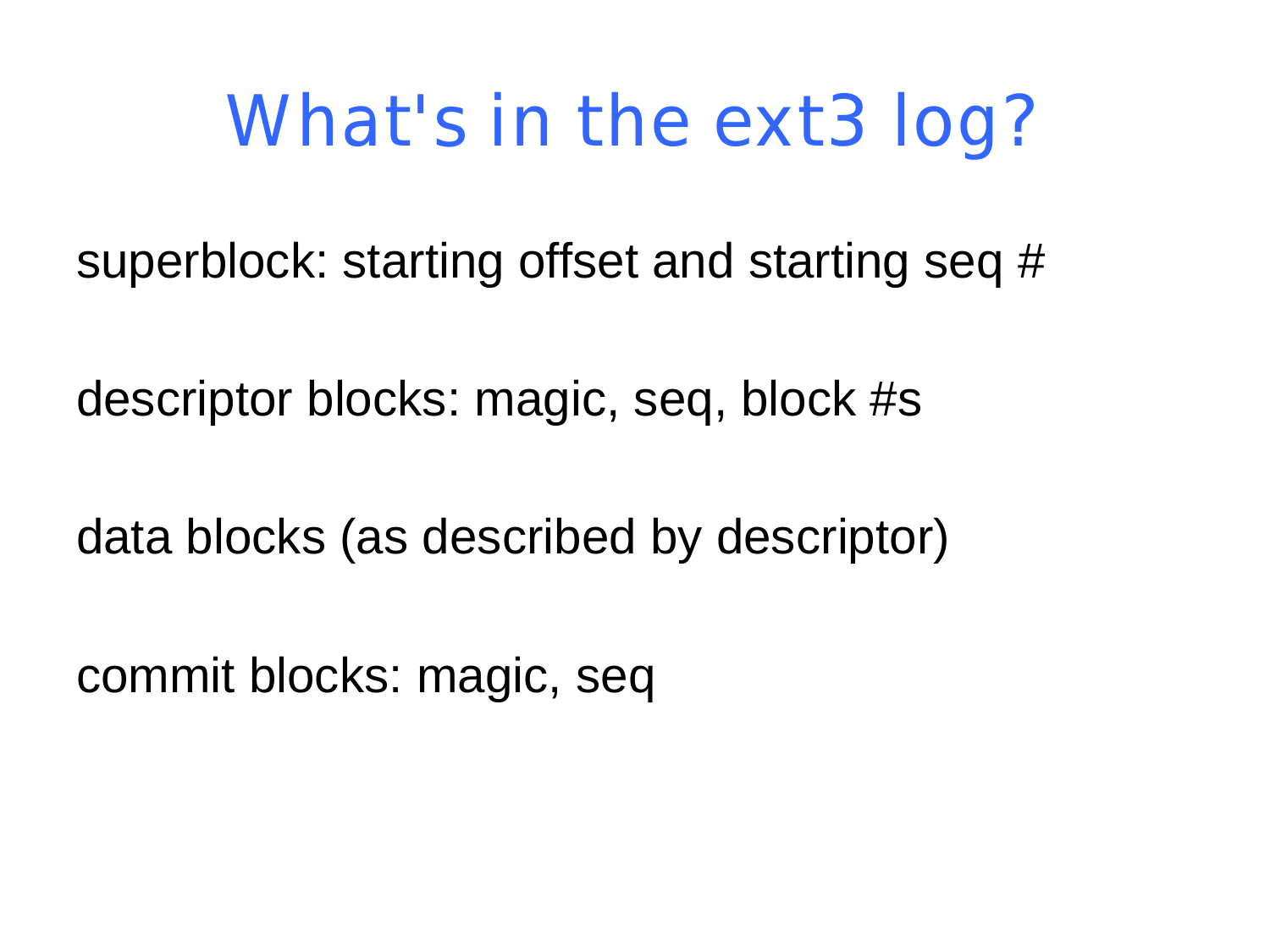

# What's in the ext3 log?
superblock: starting offset and starting seq #

descriptor blocks: magic, seq, block #s

data blocks (as described by descriptor)

commit blocks: magic, seq